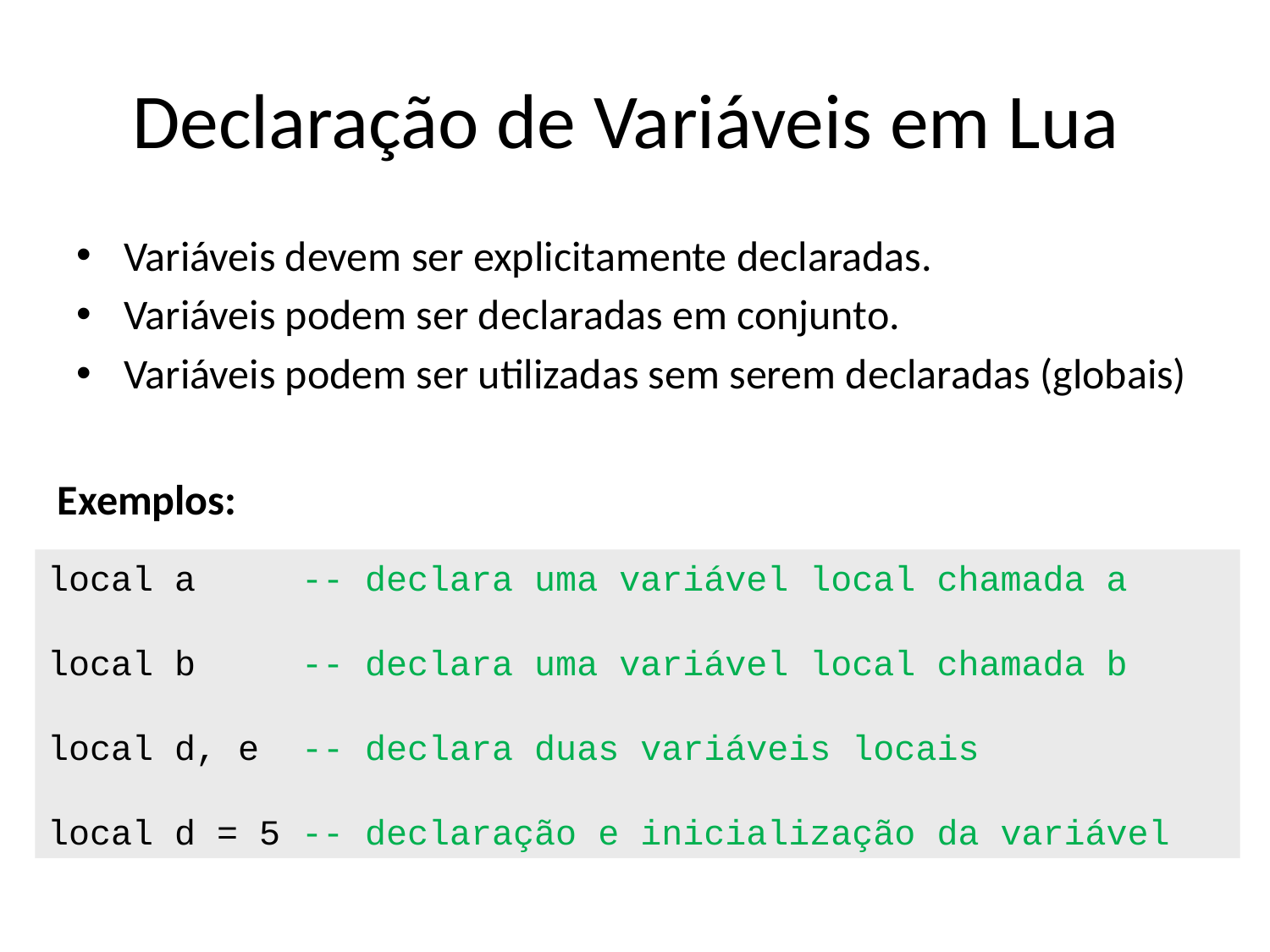

# Declaração de Variáveis em Lua
Variáveis devem ser explicitamente declaradas.
Variáveis podem ser declaradas em conjunto.
Variáveis podem ser utilizadas sem serem declaradas (globais)

Exemplos:

local a     -- declara uma variável local chamada a

local b     -- declara uma variável local chamada b

local d, e  -- declara duas variáveis locais

local d = 5 -- declaração e inicialização da variável